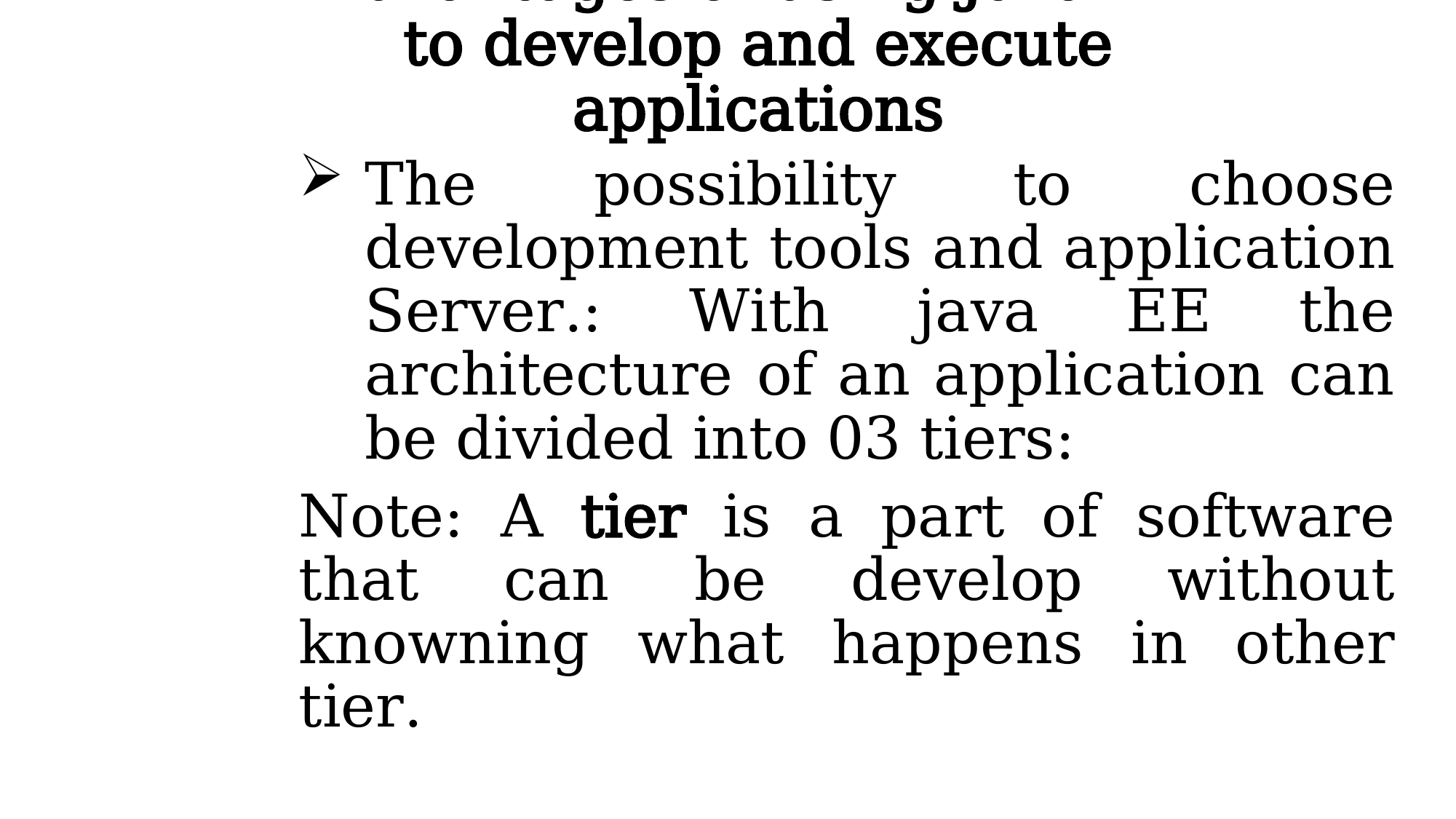

# Advantages of using Java EE to develop and execute applications
The possibility to choose development tools and application Server.: With java EE the architecture of an application can be divided into 03 tiers:
Note: A tier is a part of software that can be develop without knowning what happens in other tier.